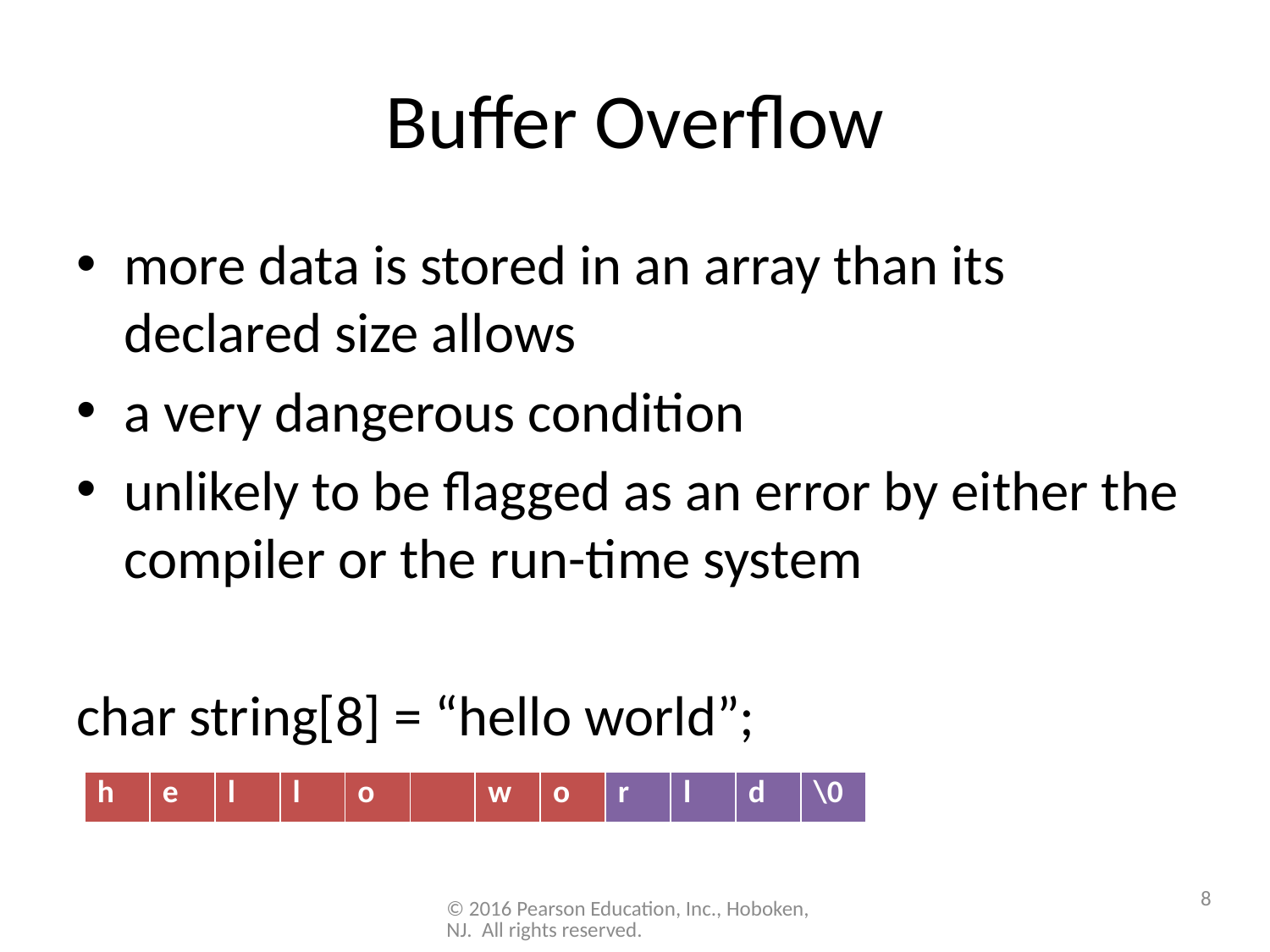

# Buffer Overflow
more data is stored in an array than its declared size allows
a very dangerous condition
unlikely to be flagged as an error by either the compiler or the run-time system

char string[8] = “hello world”;

| h | e | l | l | o |  | w | o | r | l | d | \0 |
| --- | --- | --- | --- | --- | --- | --- | --- | --- | --- | --- | --- |
8
© 2016 Pearson Education, Inc., Hoboken, NJ.  All rights reserved.